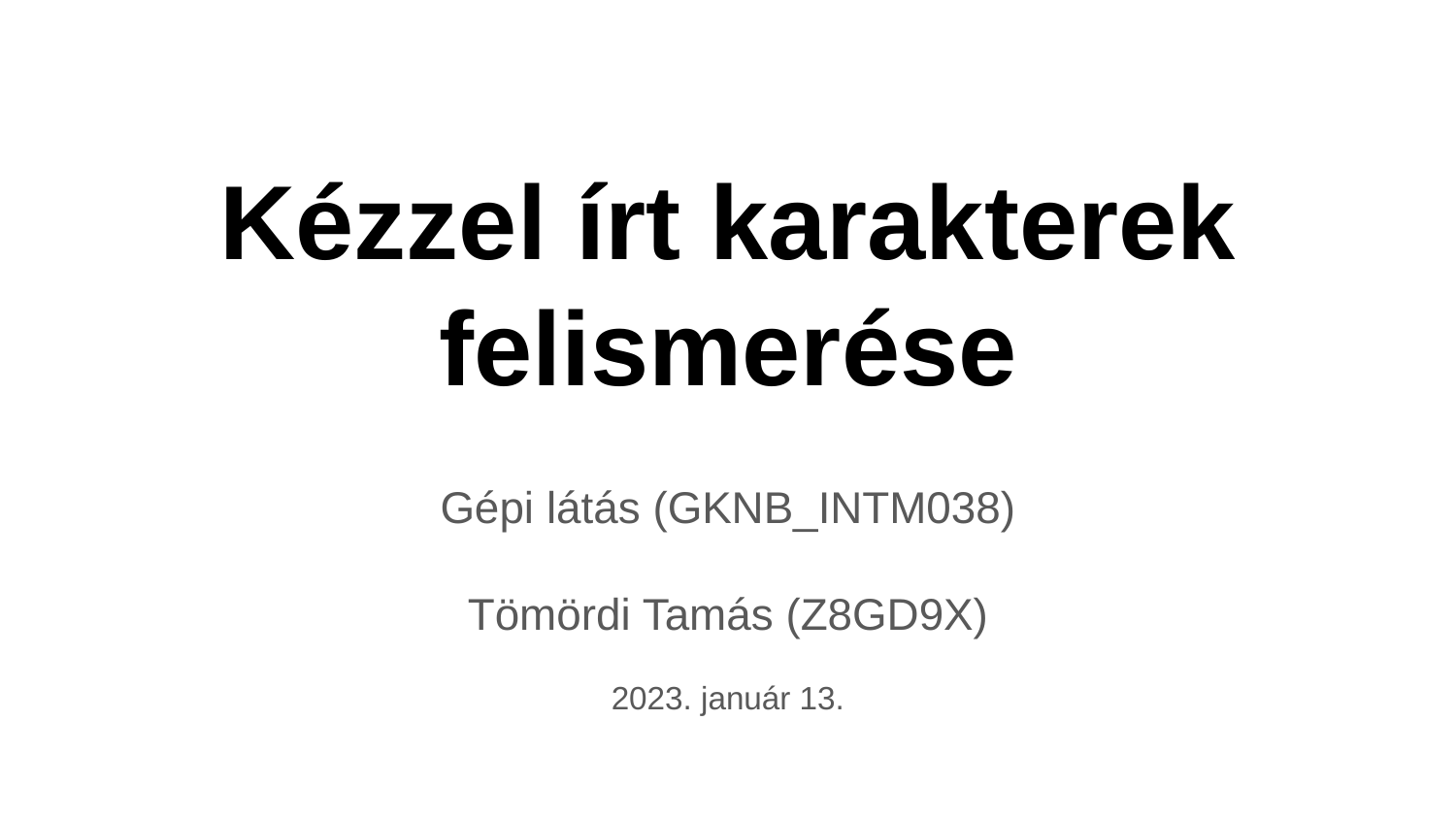

# Kézzel írt karakterek felismerése
Gépi látás (GKNB_INTM038)
Tömördi Tamás (Z8GD9X)
2023. január 13.